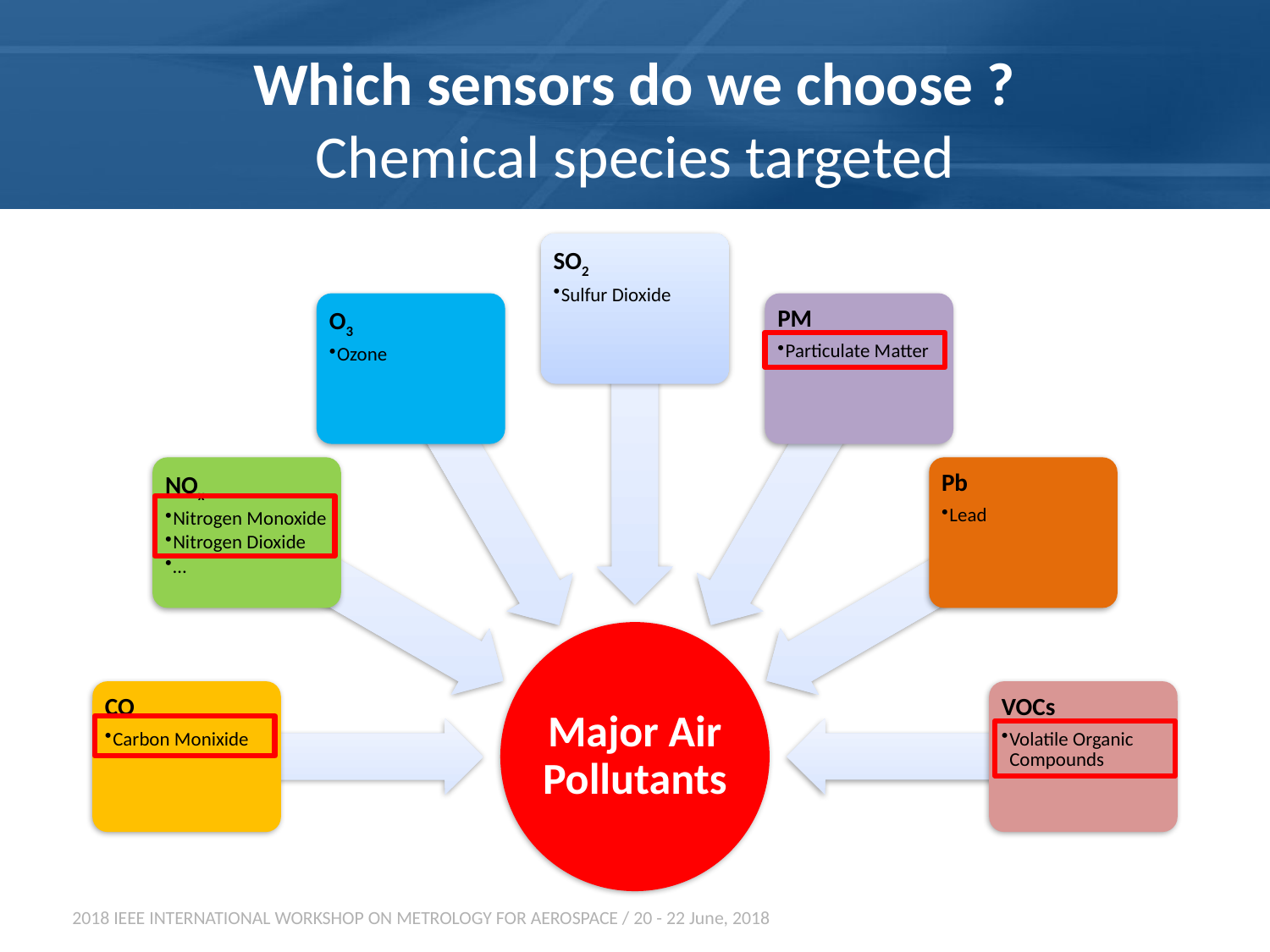

# Which sensors do we choose ? Chemical species targeted
Major Air Pollutants
CO
Carbon Monixide
NOx
Nitrogen Monoxide
Nitrogen Dioxide
…
O3
Ozone
SO2
Sulfur Dioxide
PM
Particulate Matter
Pb
Lead
VOCs
Volatile Organic Compounds

2018 IEEE INTERNATIONAL WORKSHOP ON METROLOGY FOR AEROSPACE / 20 - 22 June, 2018